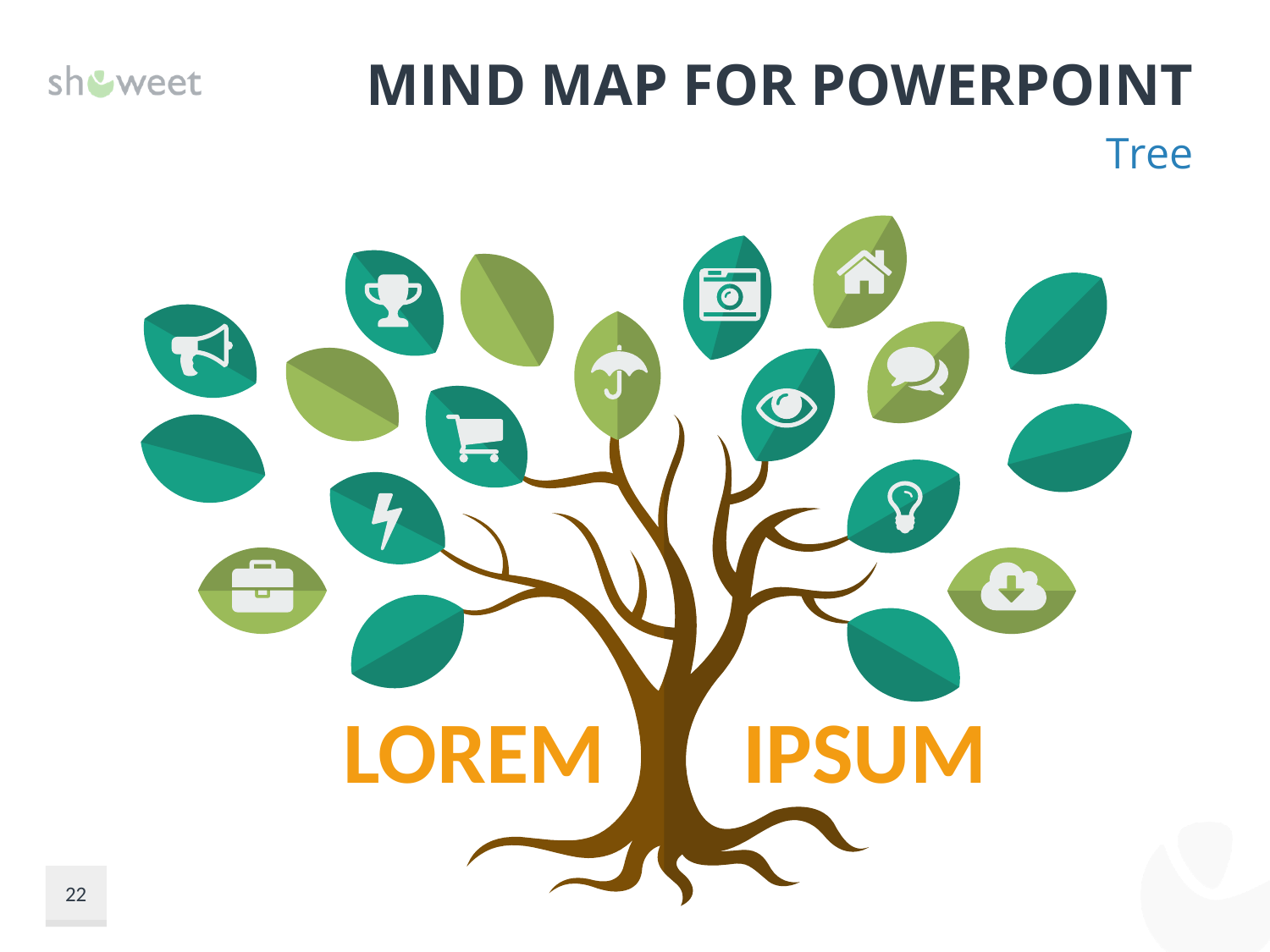

# Mind Map for PowerPoint
Tree

Lorem       Ipsum
22